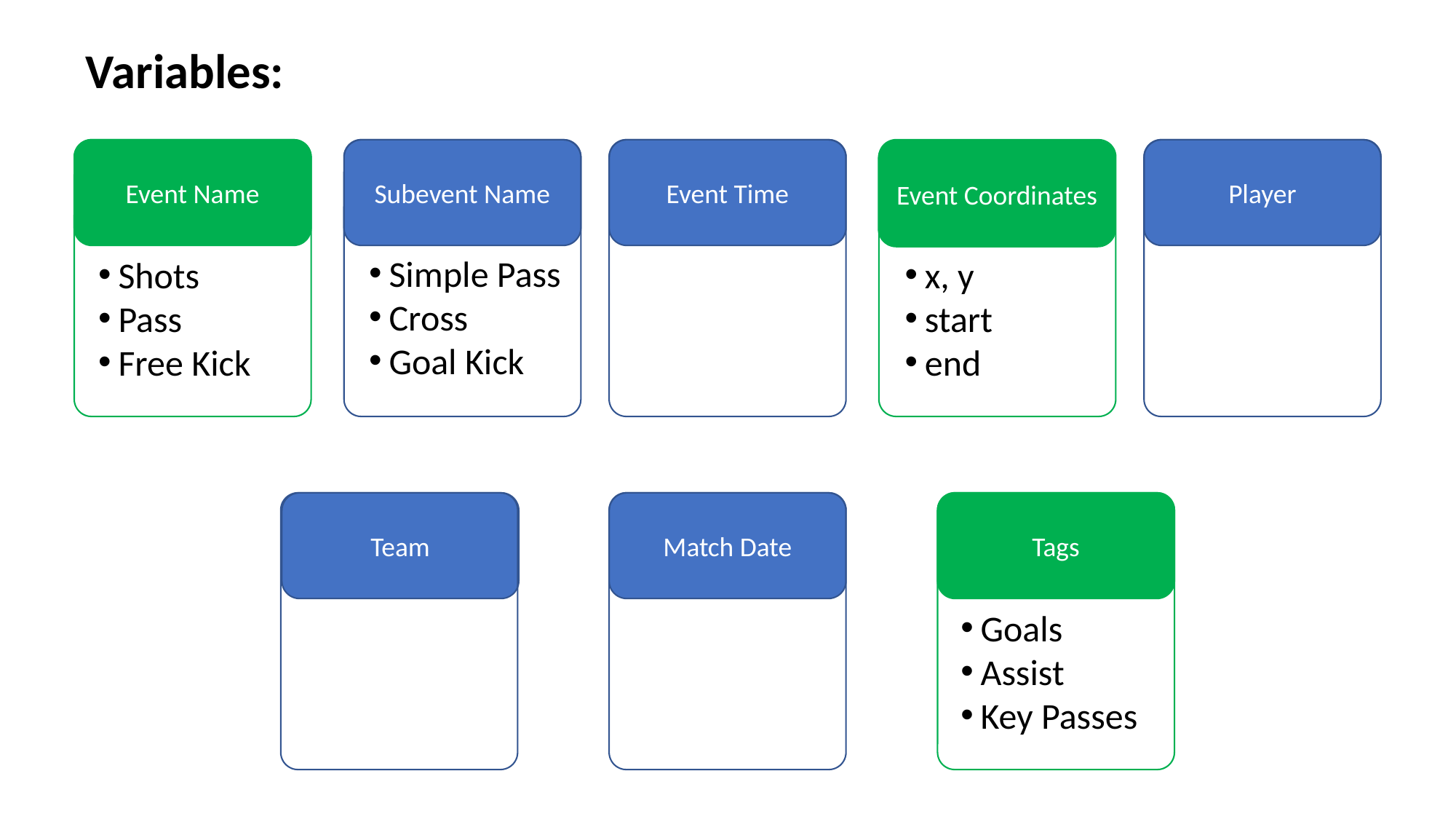

Variables:

Player
Event Time
Subevent Name
Event Name
Event Coordinates
Simple Pass
Cross
Goal Kick
x, y
start
end
Shots
Pass
Free Kick

Event Name

Team
Match Date
Tags
Goals
Assist
Key Passes